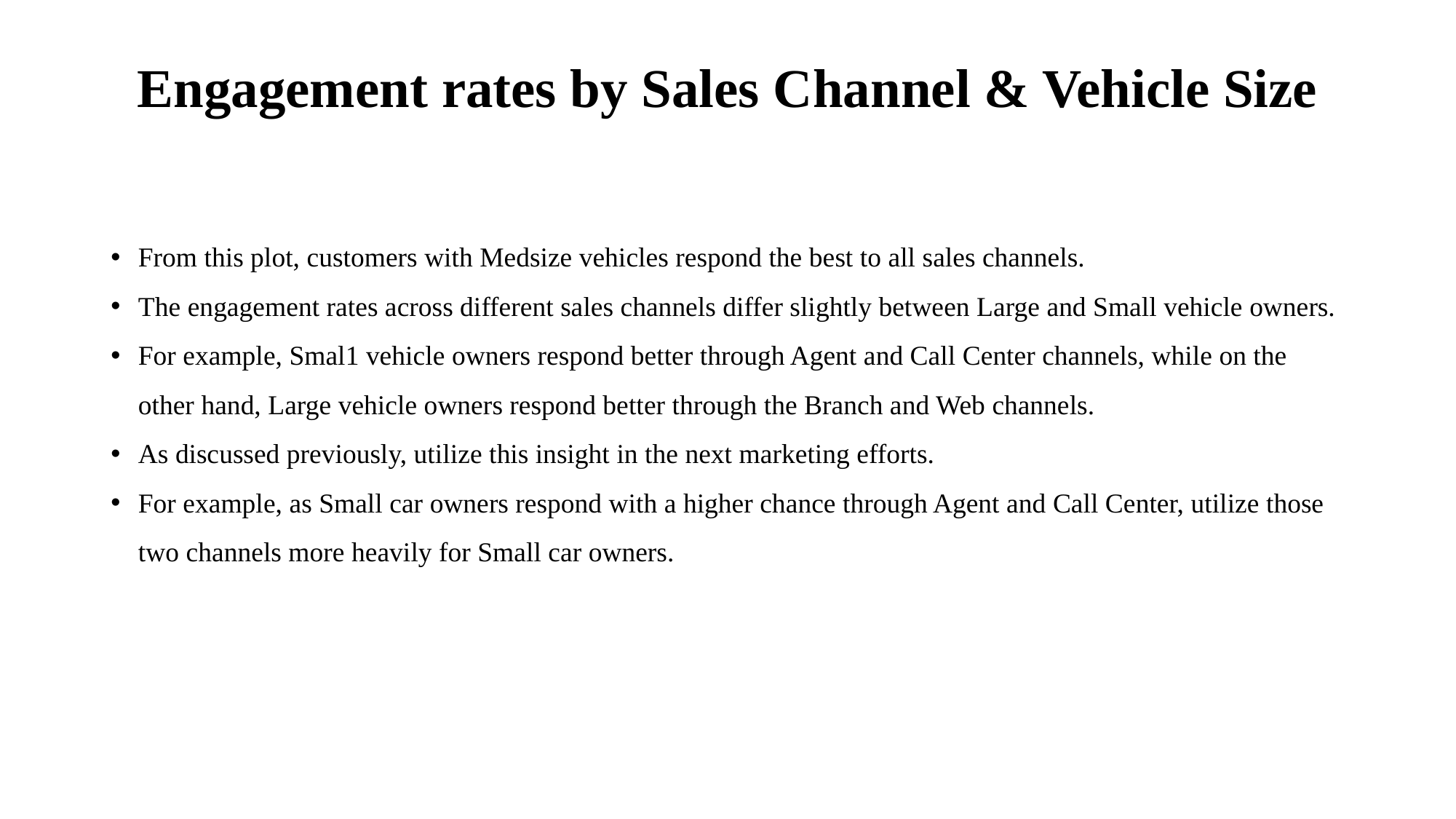

# Engagement rates by Sales Channel & Vehicle Size
From this plot, customers with Medsize vehicles respond the best to all sales channels.
The engagement rates across different sales channels differ slightly between Large and Small vehicle owners.
For example, Smal1 vehicle owners respond better through Agent and Call Center channels, while on the other hand, Large vehicle owners respond better through the Branch and Web channels.
As discussed previously, utilize this insight in the next marketing efforts.
For example, as Small car owners respond with a higher chance through Agent and Call Center, utilize those two channels more heavily for Small car owners.